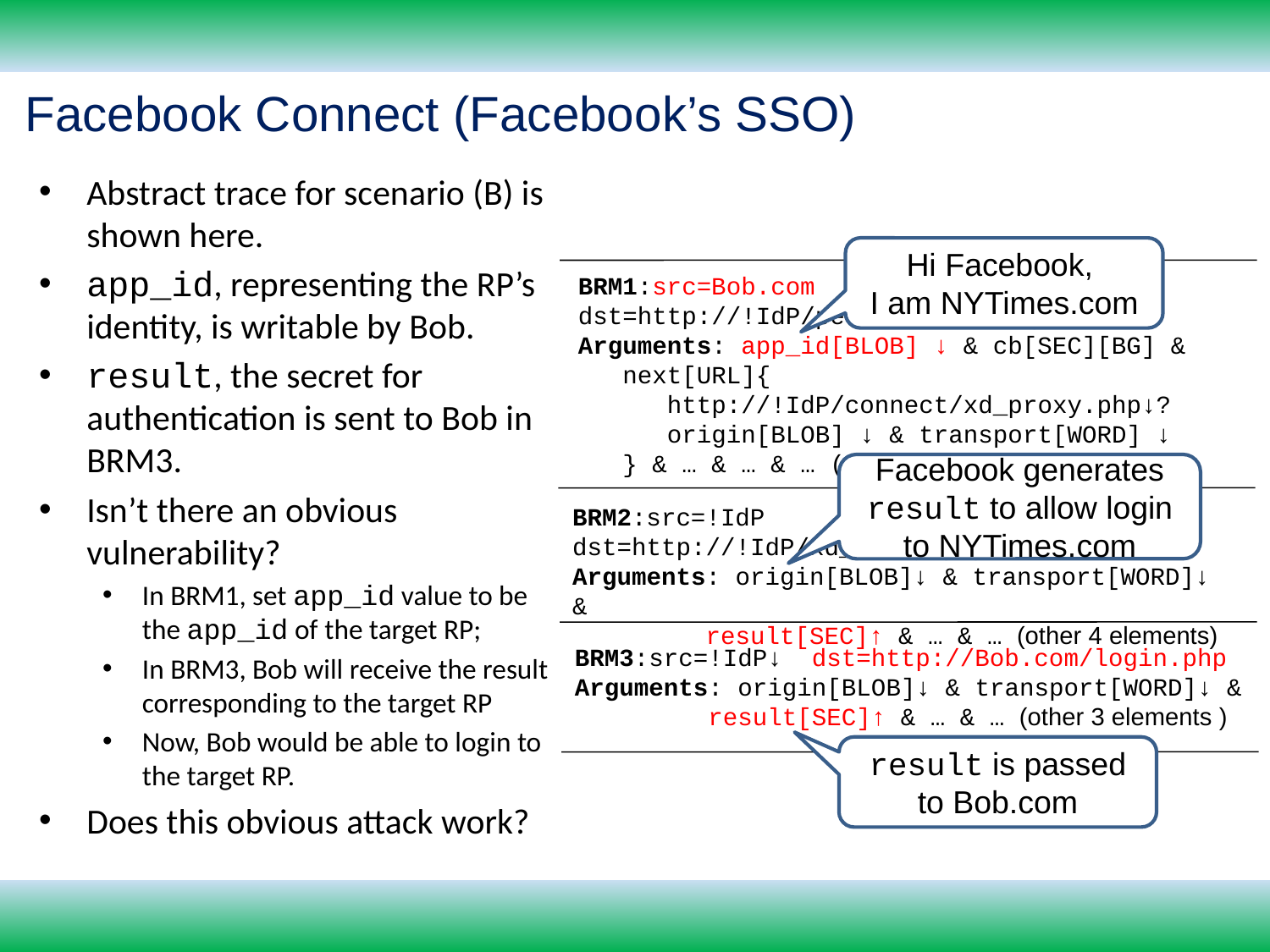

Facebook Connect (Facebook’s SSO)
Abstract trace for scenario (B) is shown here.
app_id, representing the RP’s identity, is writable by Bob.
result, the secret for authentication is sent to Bob in BRM3.
Isn’t there an obvious vulnerability?
In BRM1, set app_id value to be the app_id of the target RP;
In BRM3, Bob will receive the result corresponding to the target RP
Now, Bob would be able to login to the target RP.
Does this obvious attack work?

Hi Facebook,
I am NYTimes.com
BRM1:src=Bob.com dst=http://!IdP/permissions.req
Arguments: app_id[BLOB] ↓ & cb[SEC][BG] &
   next[URL]{
      http://!IdP/connect/xd_proxy.php↓?
      origin[BLOB] ↓ & transport[WORD] ↓
   } & … & … & … (other 13 elements )
Facebook generates result to allow login to NYTimes.com
BRM2:src=!IdP   dst=http://!IdP/xd_proxy.php↓
Arguments: origin[BLOB]↓ & transport[WORD]↓ &
         result[SEC]↑ & … & … (other 4 elements)
BRM3:src=!IdP↓  dst=http://Bob.com/login.php
Arguments: origin[BLOB]↓ & transport[WORD]↓ &
         result[SEC]↑ & … & … (other 3 elements )
result is passed to Bob.com